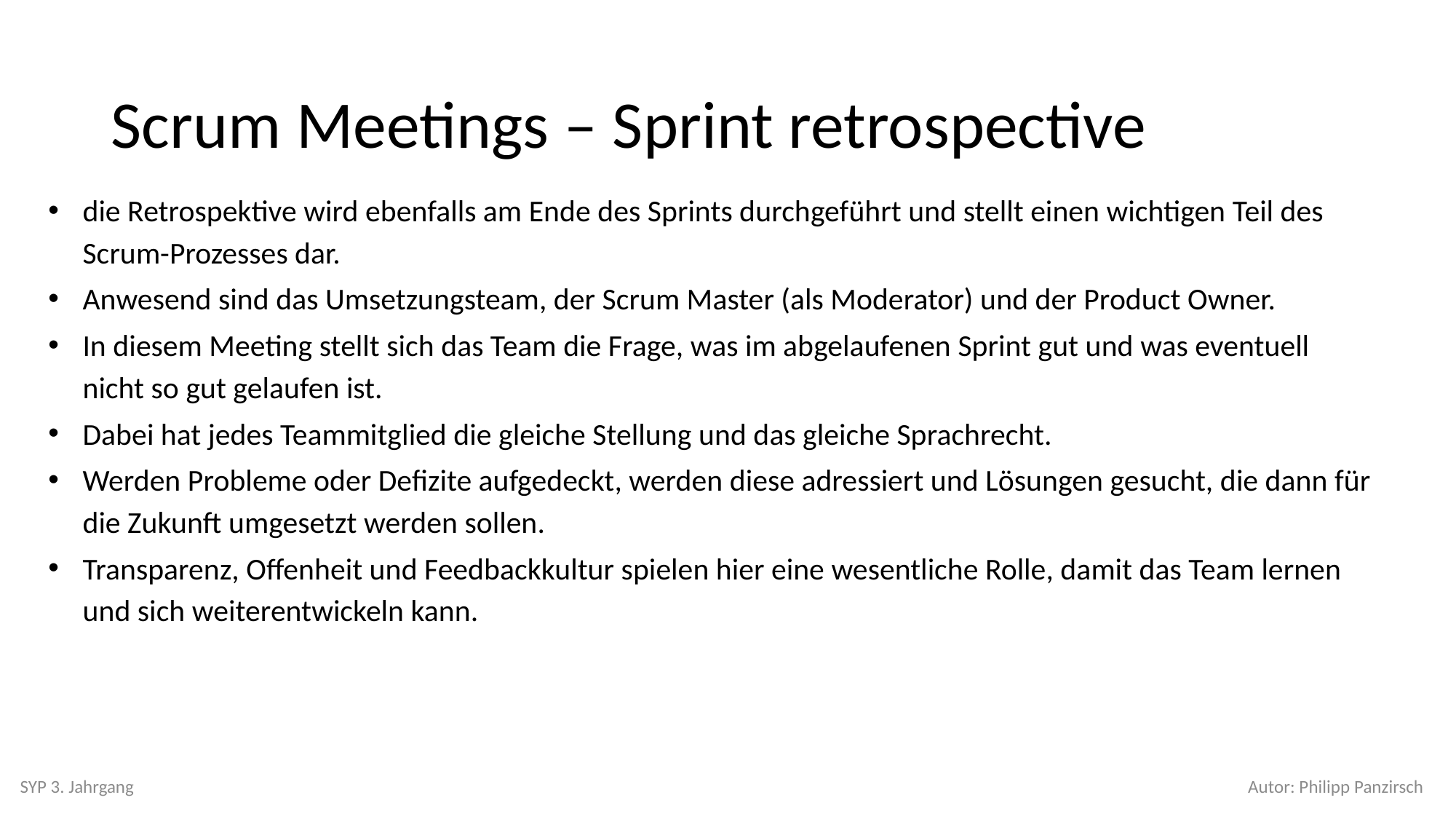

# Scrum Meetings – Sprint retrospective
die Retrospektive wird ebenfalls am Ende des Sprints durchgeführt und stellt einen wichtigen Teil des Scrum-Prozesses dar.
Anwesend sind das Umsetzungsteam, der Scrum Master (als Moderator) und der Product Owner.
In diesem Meeting stellt sich das Team die Frage, was im abgelaufenen Sprint gut und was eventuell nicht so gut gelaufen ist.
Dabei hat jedes Teammitglied die gleiche Stellung und das gleiche Sprachrecht.
Werden Probleme oder Defizite aufgedeckt, werden diese adressiert und Lösungen gesucht, die dann für die Zukunft umgesetzt werden sollen.
Transparenz, Offenheit und Feedbackkultur spielen hier eine wesentliche Rolle, damit das Team lernen und sich weiterentwickeln kann.
SYP 3. Jahrgang
Autor: Philipp Panzirsch